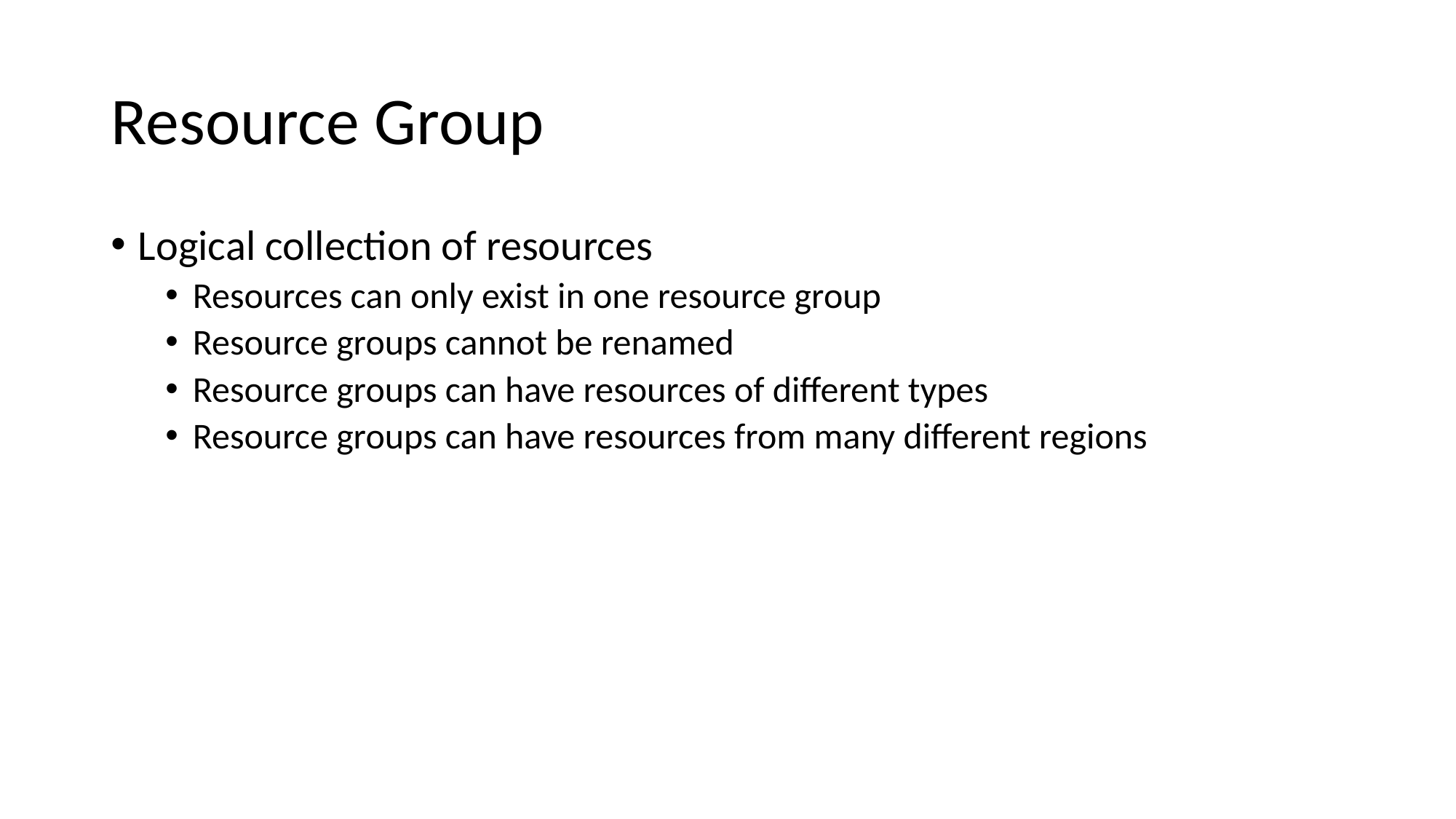

# Resource Group
Logical collection of resources
Resources can only exist in one resource group
Resource groups cannot be renamed
Resource groups can have resources of different types
Resource groups can have resources from many different regions